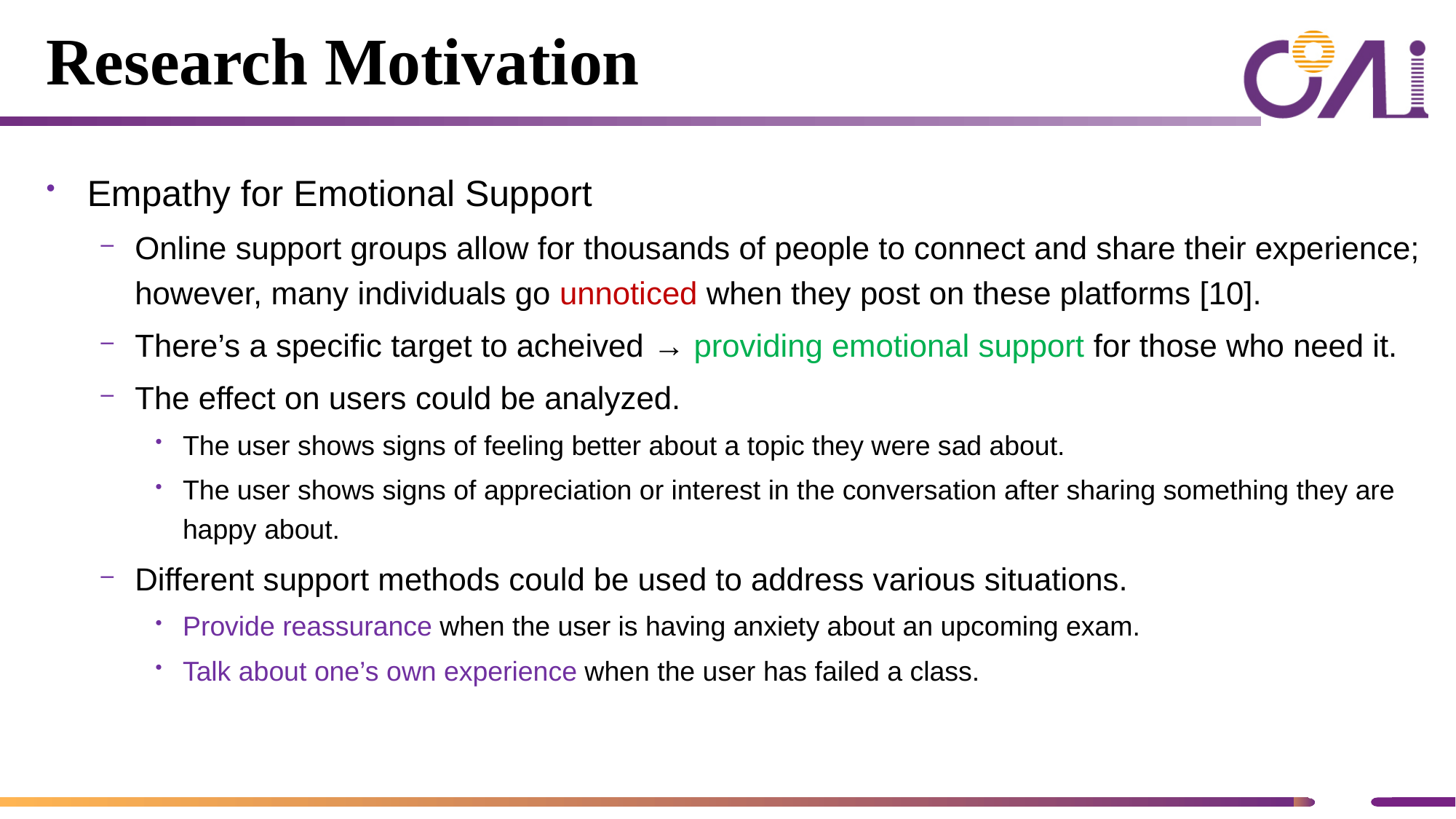

# Research Motivation

Empathy for Emotional Support
Online support groups allow for thousands of people to connect and share their experience; however, many individuals go unnoticed when they post on these platforms [10].
There’s a specific target to acheived → providing emotional support for those who need it.
The effect on users could be analyzed.
The user shows signs of feeling better about a topic they were sad about.
The user shows signs of appreciation or interest in the conversation after sharing something they are happy about.
Different support methods could be used to address various situations.
Provide reassurance when the user is having anxiety about an upcoming exam.
Talk about one’s own experience when the user has failed a class.

10